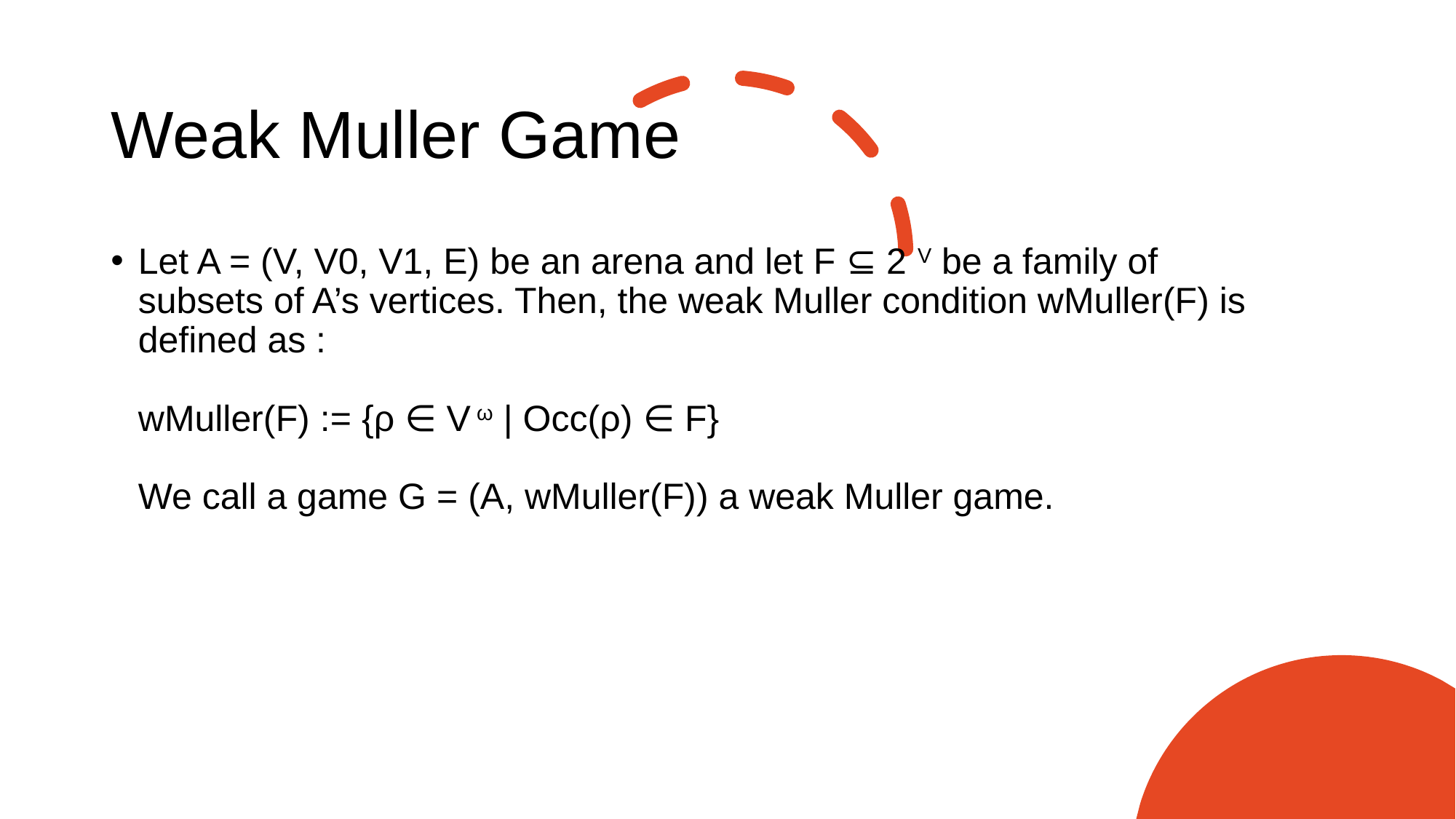

# Weak Muller Game

Let A = (V, V0, V1, E) be an arena and let F ⊆ 2 V be a family of subsets of A’s vertices. Then, the weak Muller condition wMuller(F) is defined as :
wMuller(F) := {ρ ∈ V ω | Occ(ρ) ∈ F}
We call a game G = (A, wMuller(F)) a weak Muller game.